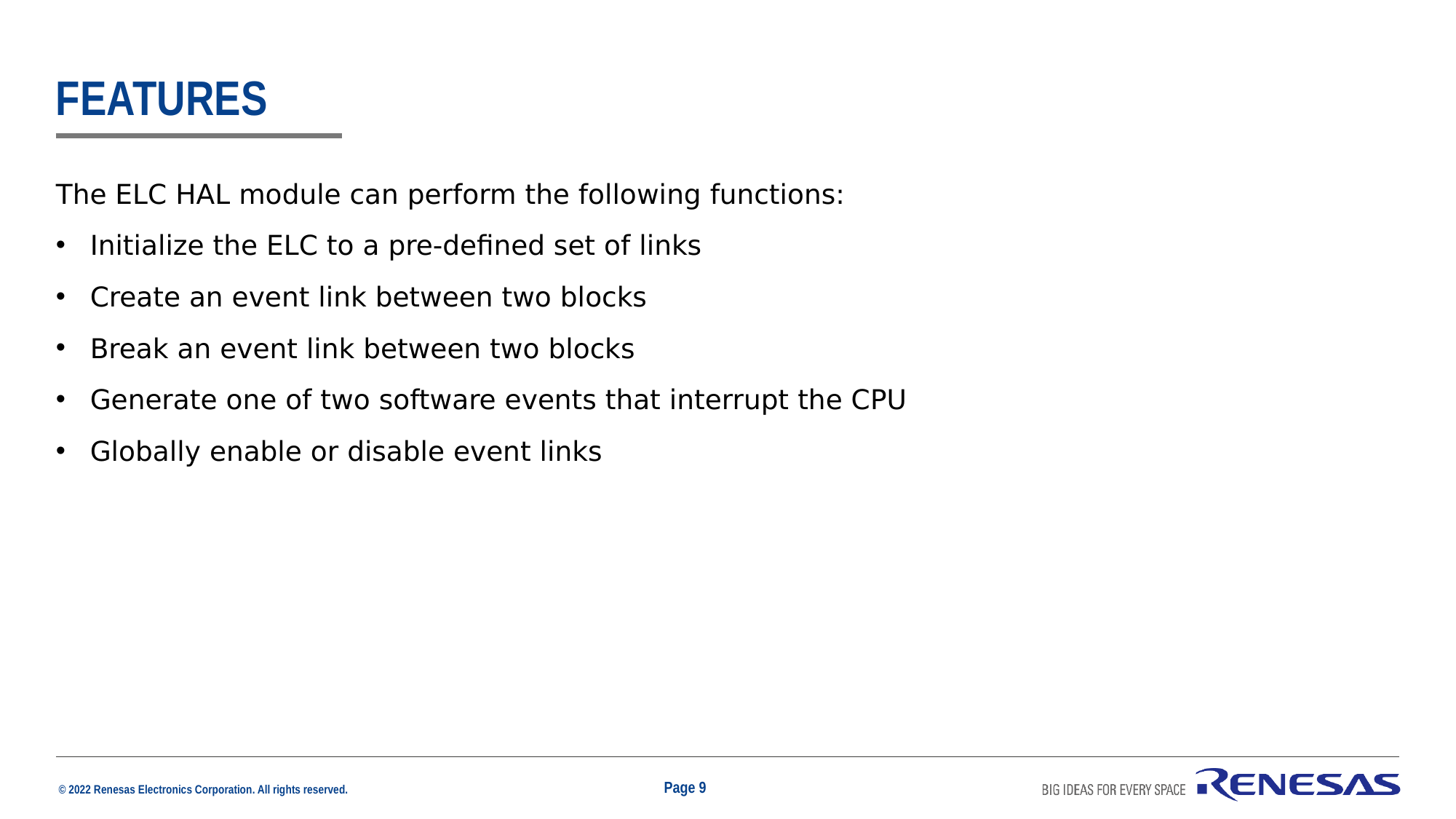

# Features
The ELC HAL module can perform the following functions:
Initialize the ELC to a pre-defined set of links
Create an event link between two blocks
Break an event link between two blocks
Generate one of two software events that interrupt the CPU
Globally enable or disable event links